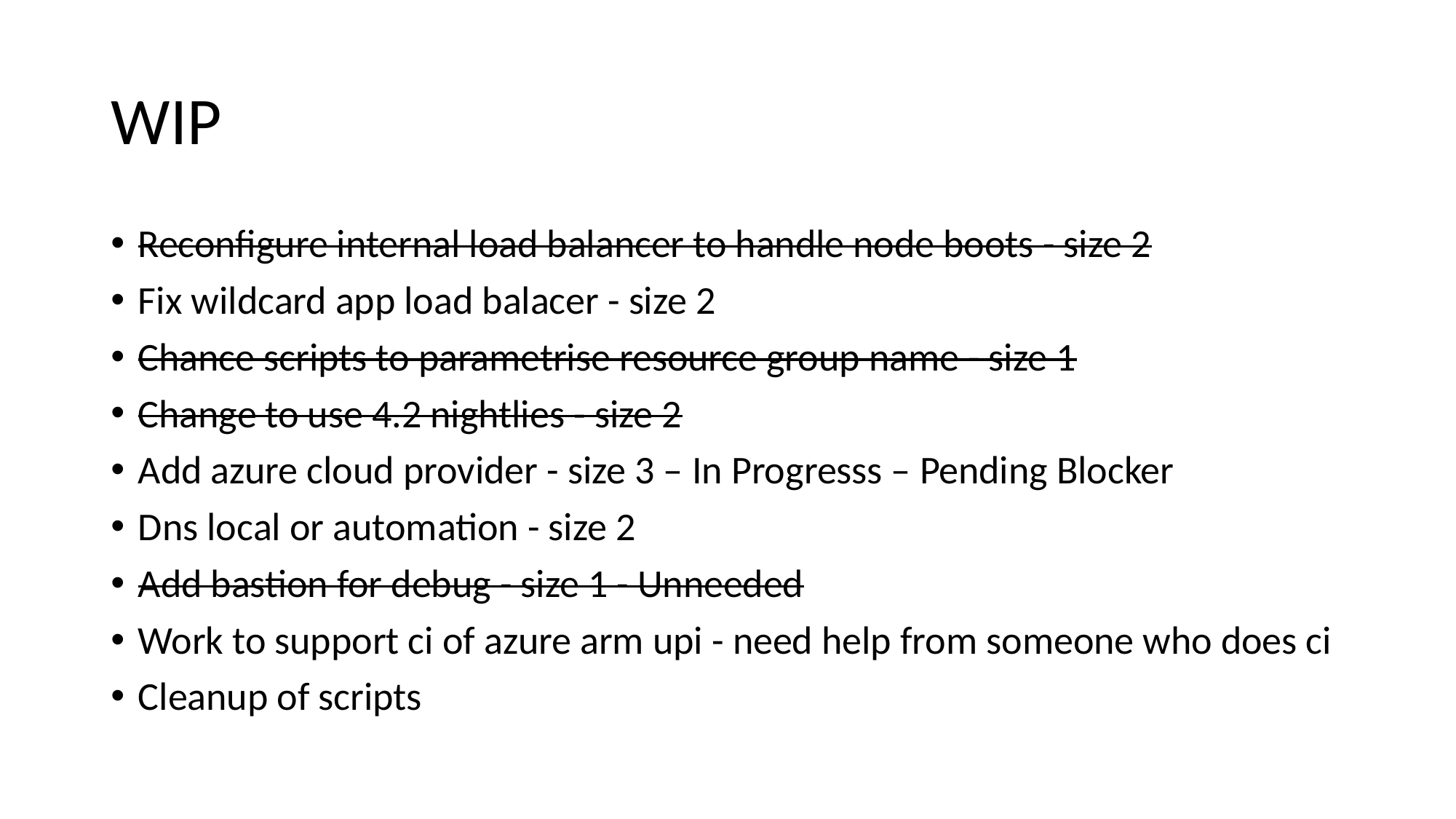

# WIP
Reconfigure internal load balancer to handle node boots - size 2
Fix wildcard app load balacer - size 2
Chance scripts to parametrise resource group name - size 1
Change to use 4.2 nightlies - size 2
Add azure cloud provider - size 3 – In Progresss – Pending Blocker
Dns local or automation - size 2
Add bastion for debug - size 1 - Unneeded
Work to support ci of azure arm upi - need help from someone who does ci
Cleanup of scripts